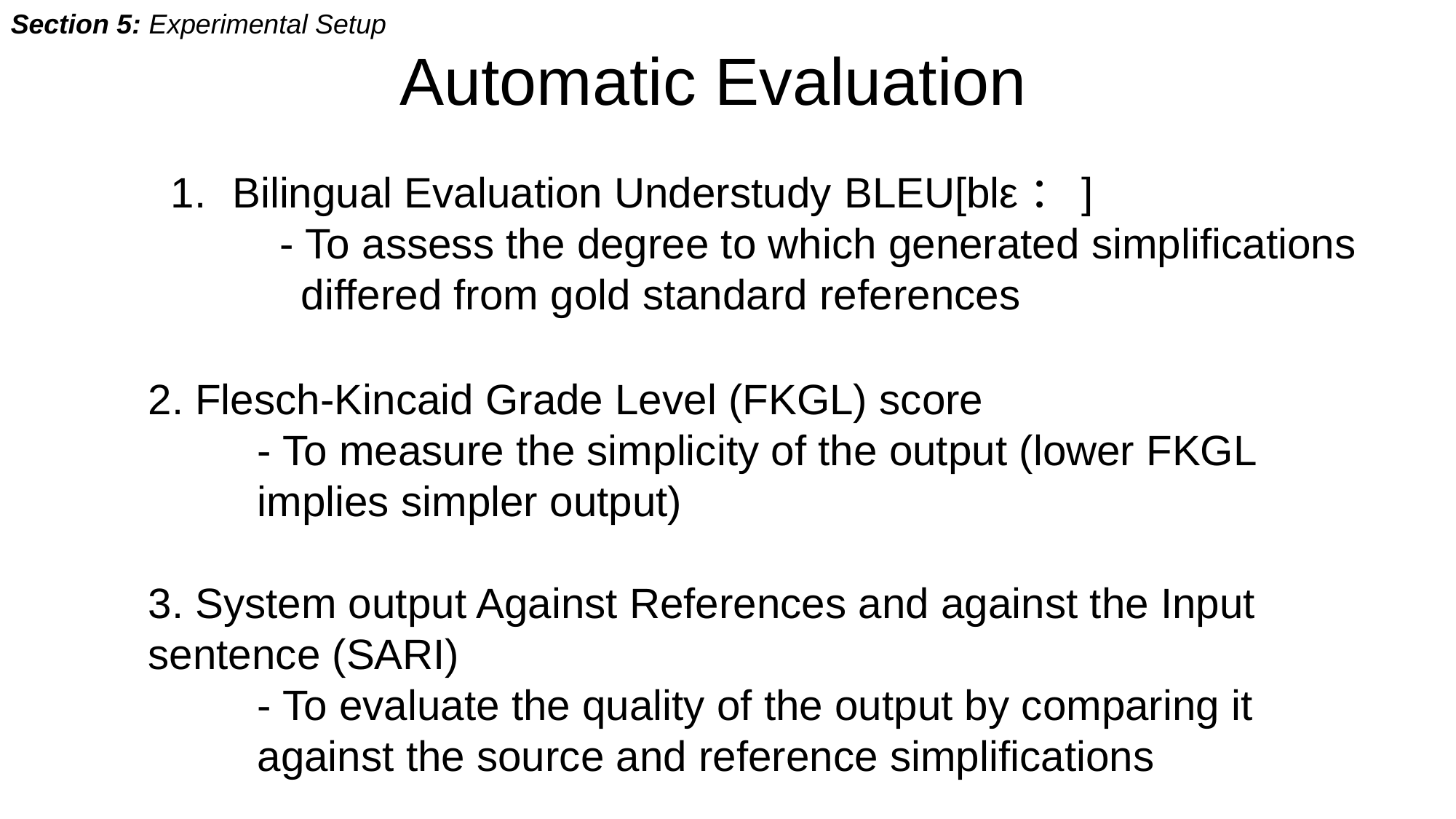

Section 5: Experimental Setup

# Automatic Evaluation
Bilingual Evaluation Understudy BLEU[blε：]
	- To assess the degree to which generated simplifications
           differed from gold standard references
2. Flesch-Kincaid Grade Level (FKGL) score
	- To measure the simplicity of the output (lower FKGL 	implies simpler output)

3. System output Against References and against the Input sentence (SARI)
	- To evaluate the quality of the output by comparing it 	against the source and reference simplifications